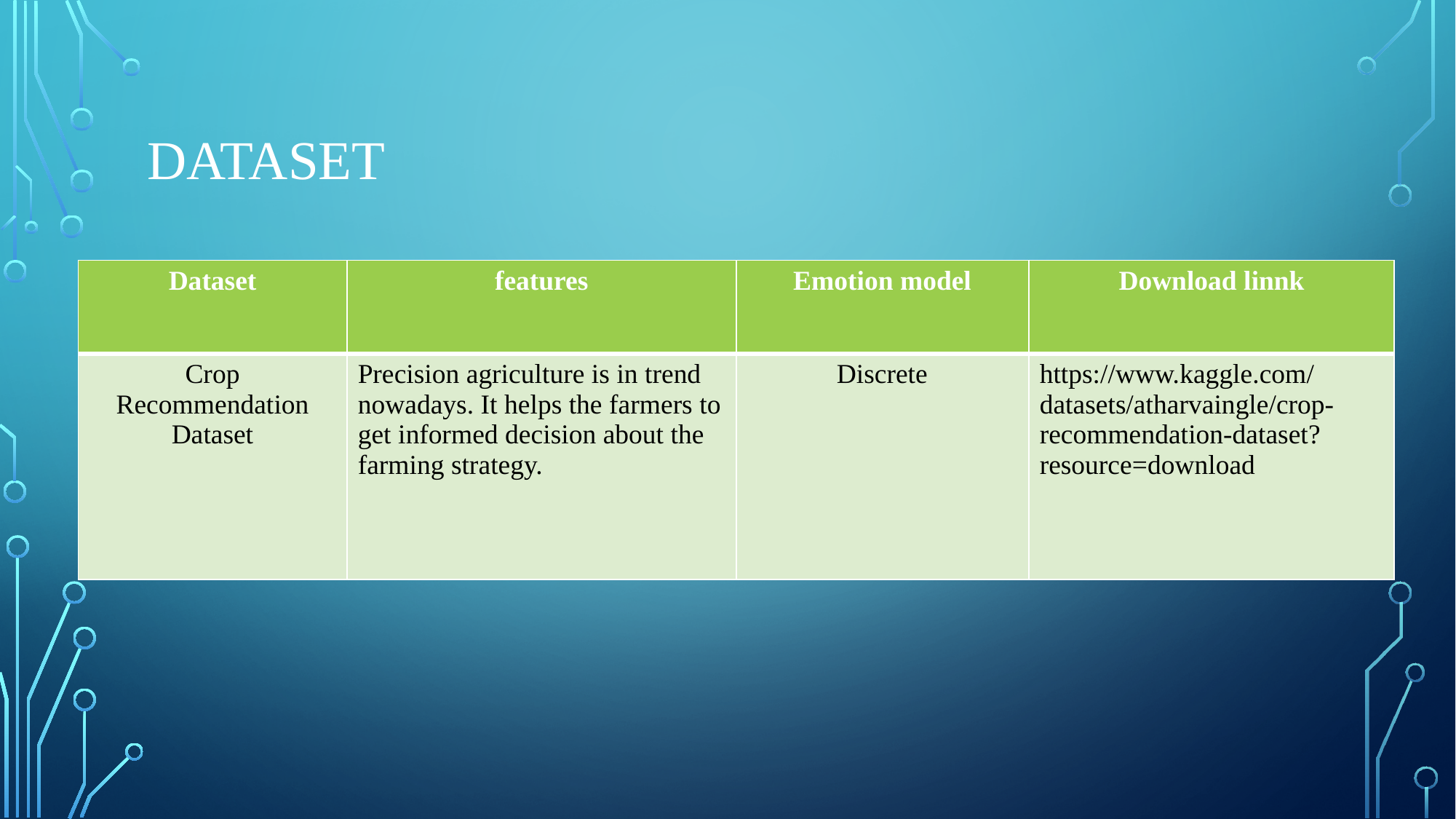

# dataset
| Dataset | features | Emotion model | Download linnk |
| --- | --- | --- | --- |
| Crop Recommendation Dataset | Precision agriculture is in trend nowadays. It helps the farmers to get informed decision about the farming strategy. | Discrete | https://www.kaggle.com/datasets/atharvaingle/crop-recommendation-dataset?resource=download |